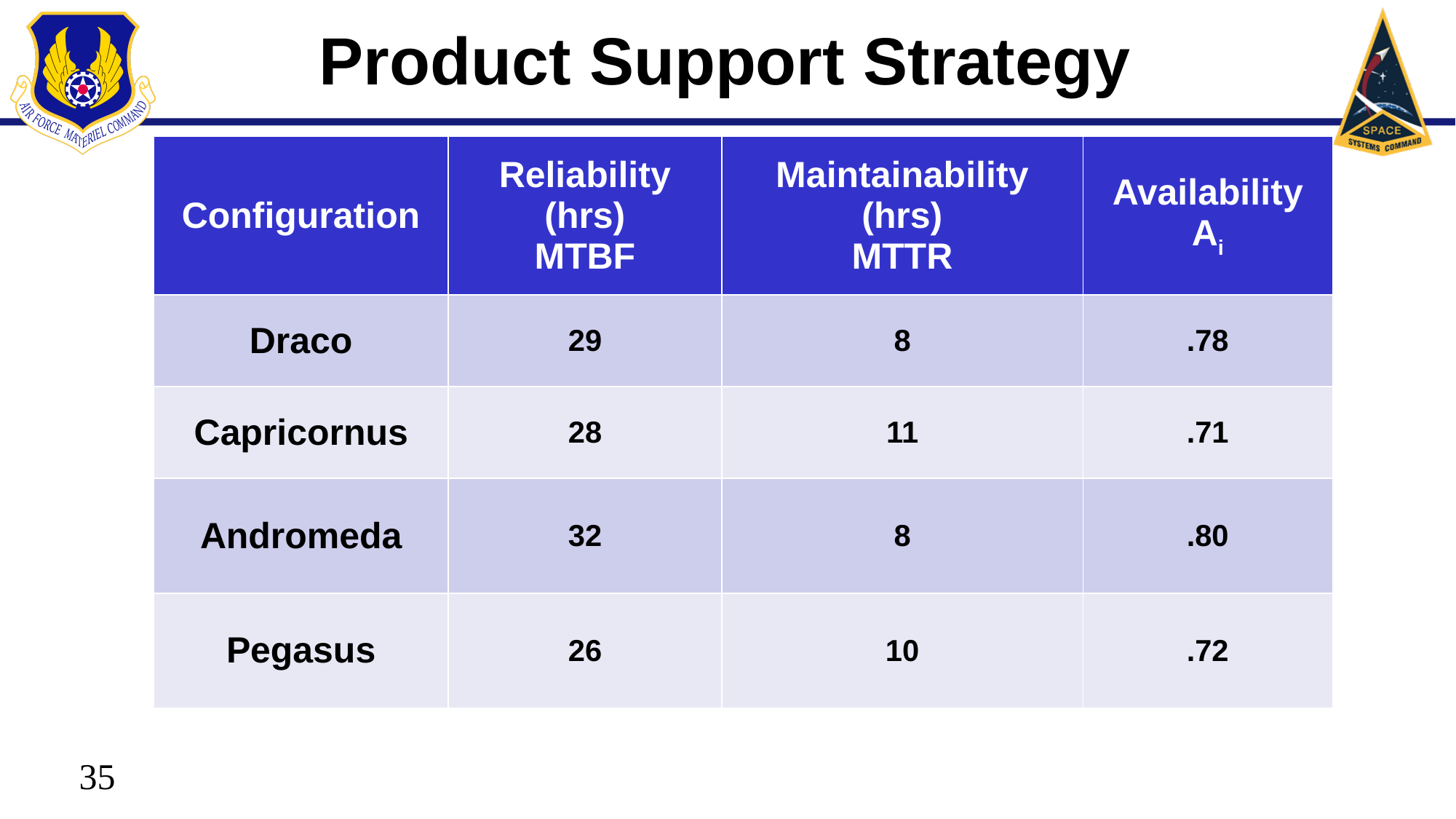

# Product Support Strategy
| Configuration | Reliability (hrs) MTBF | Maintainability (hrs) MTTR | Availability Ai |
| --- | --- | --- | --- |
| Draco | 29 | 8 | .78 |
| Capricornus | 28 | 11 | .71 |
| Andromeda | 32 | 8 | .80 |
| Pegasus | 26 | 10 | .72 |